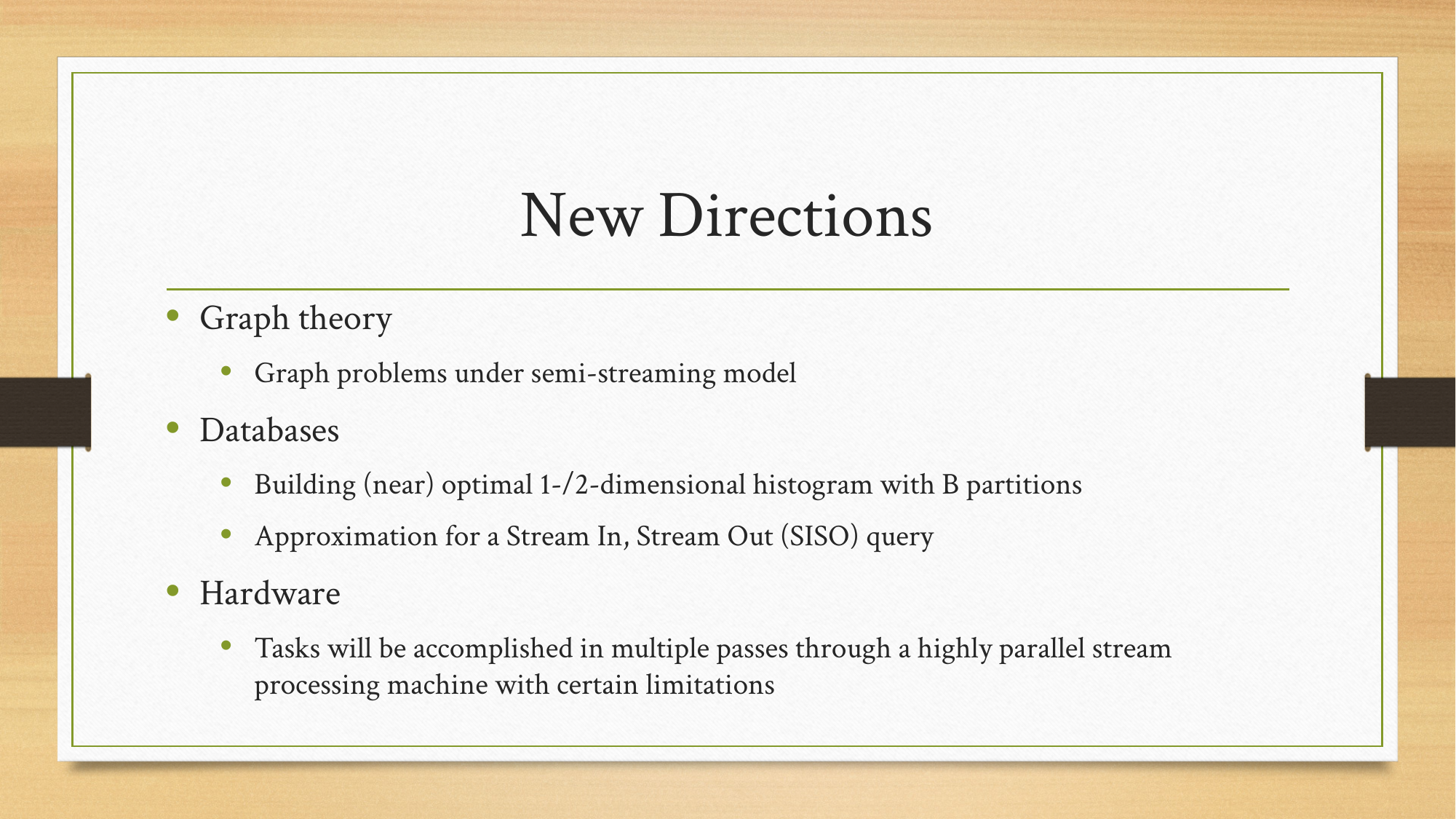

# New Directions
Graph theory
Graph problems under semi-streaming model
Databases
Building (near) optimal 1-/2-dimensional histogram with B partitions
Approximation for a Stream In, Stream Out (SISO) query
Hardware
Tasks will be accomplished in multiple passes through a highly parallel stream processing machine with certain limitations